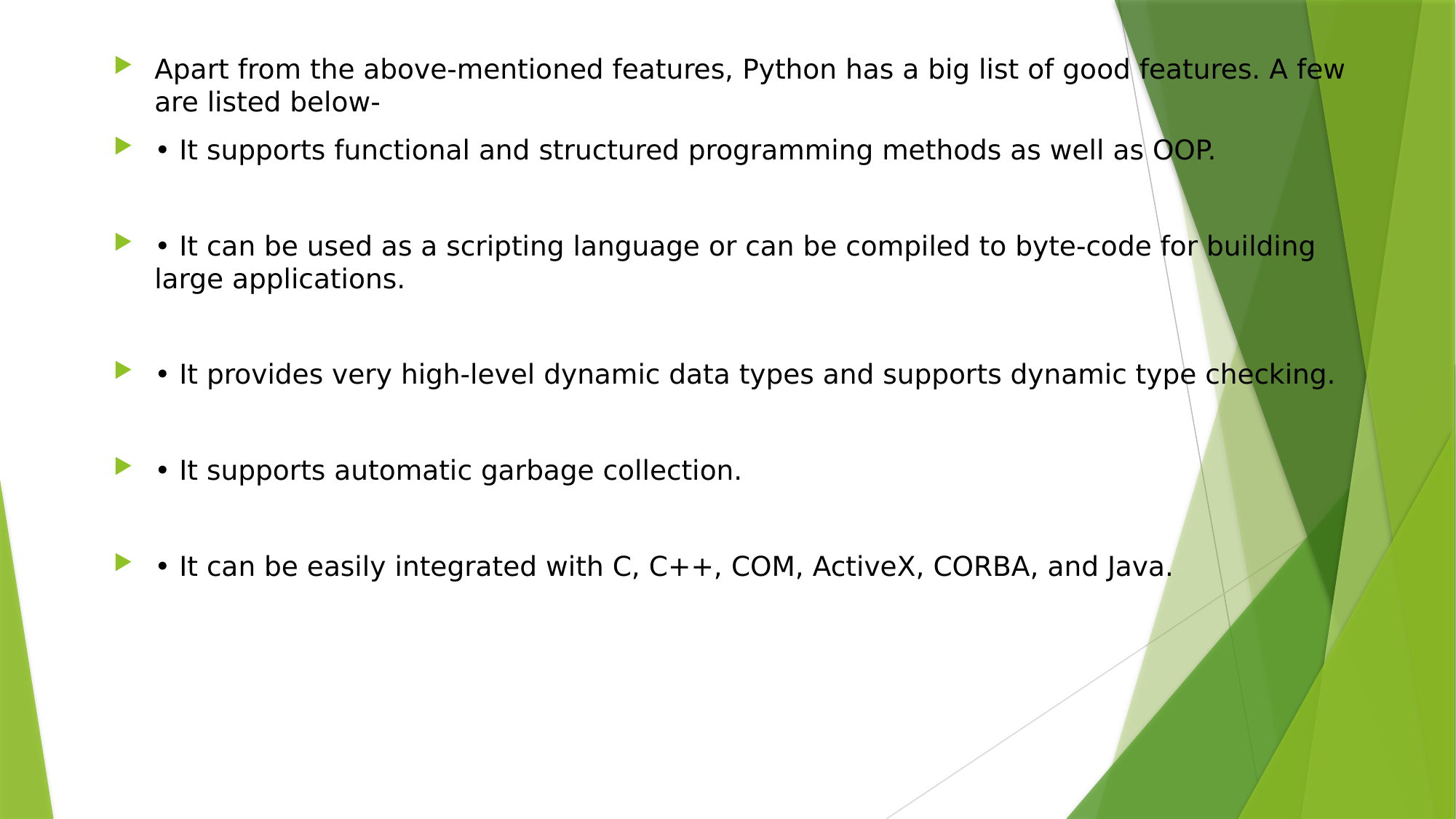

Apart from the above-mentioned features, Python has a big list of good features. A few are listed below-
• It supports functional and structured programming methods as well as OOP.

• It can be used as a scripting language or can be compiled to byte-code for building large applications.

• It provides very high-level dynamic data types and supports dynamic type checking.

• It supports automatic garbage collection.

• It can be easily integrated with C, C++, COM, ActiveX, CORBA, and Java.